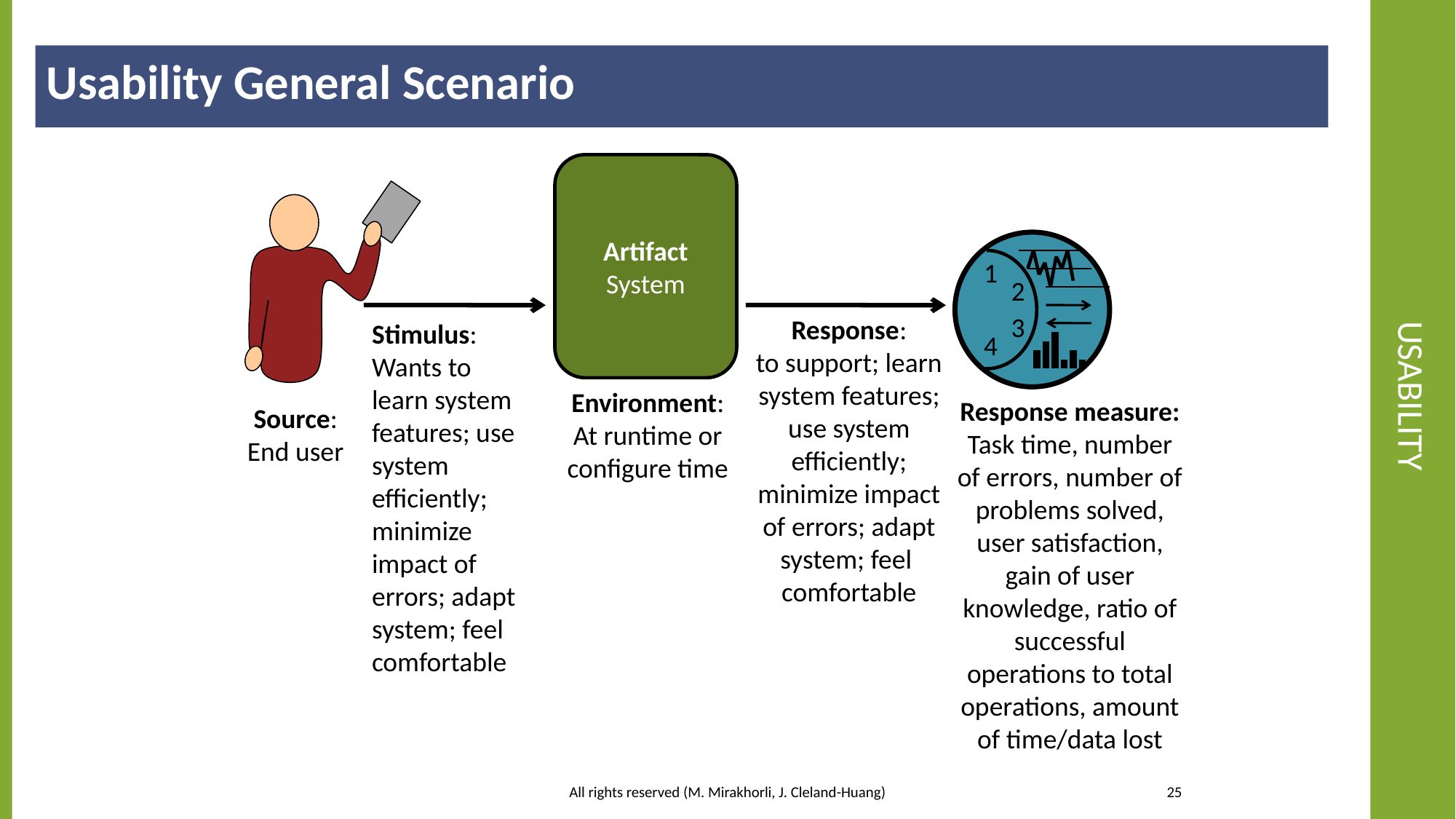

Usability General Scenario
# Usability
Artifact
System

1
2
3
4

Response:
to support; learn system features; use system efficiently; minimize impact of errors; adapt system; feel  comfortable
Stimulus:
Wants to
learn system features; use system efficiently; minimize impact of errors; adapt system; feel comfortable
Environment:
At runtime or configure time
Response measure:
Task time, number of errors, number of problems solved, user satisfaction, gain of user knowledge, ratio of successful operations to total operations, amount of time/data lost
Source:
End user
25
All rights reserved (M. Mirakhorli, J. Cleland-Huang)